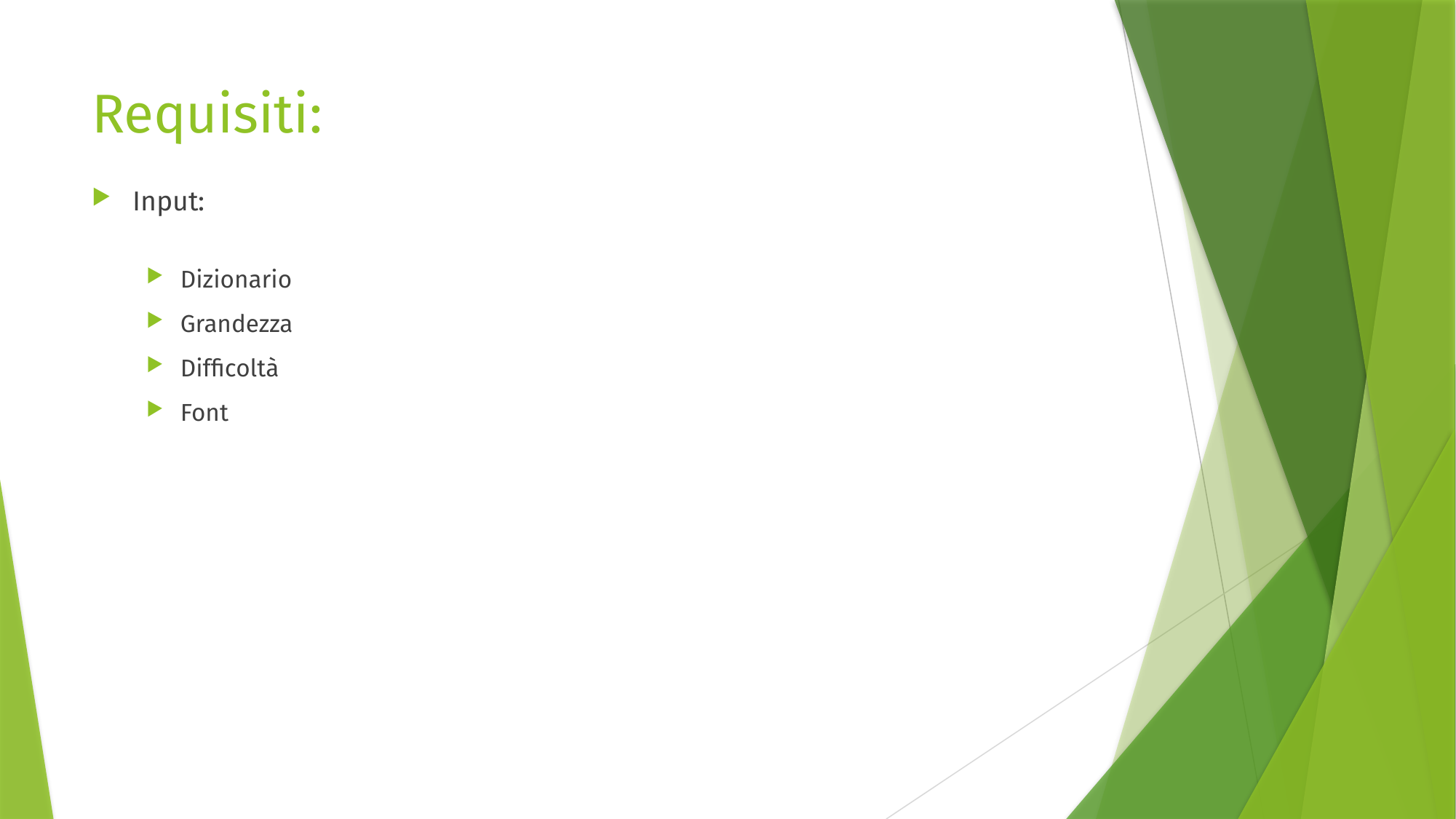

# Requisiti:
Input:
Dizionario
Grandezza
Difficoltà
Font